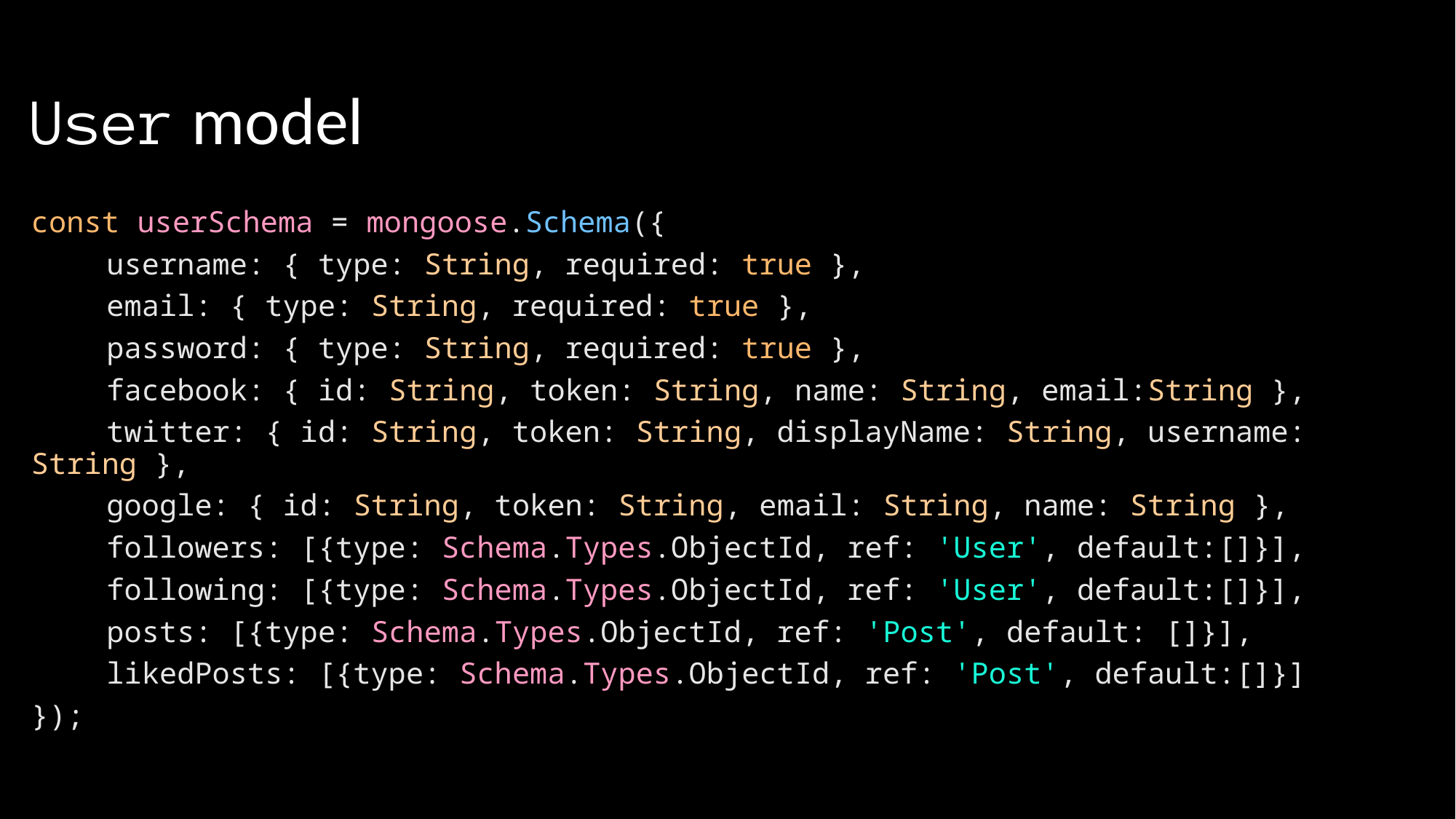

# User model
const userSchema = mongoose.Schema({
	username: { type: String, required: true },
	email: { type: String, required: true },
	password: { type: String, required: true },
	facebook: { id: String, token: String, name: String, email:String },
	twitter: { id: String, token: String, displayName: String, username: 		String },
	google: { id: String, token: String, email: String, name: String },
	followers: [{type: Schema.Types.ObjectId, ref: 'User', default:[]}],
	following: [{type: Schema.Types.ObjectId, ref: 'User', default:[]}],
	posts: [{type: Schema.Types.ObjectId, ref: 'Post', default: []}],
	likedPosts: [{type: Schema.Types.ObjectId, ref: 'Post', default:[]}]
});